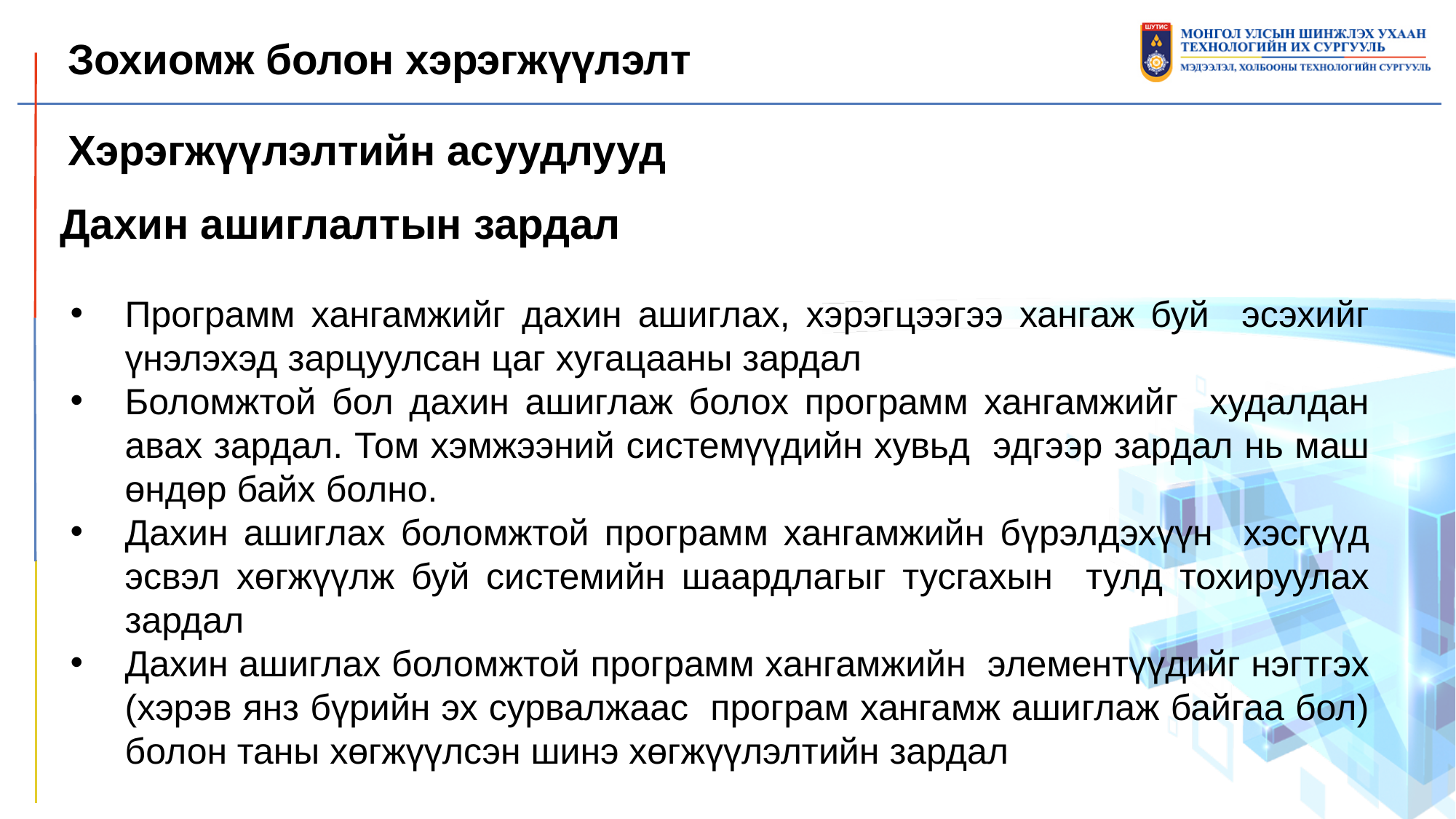

Зохиомж болон хэрэгжүүлэлт
Хэрэгжүүлэлтийн асуудлууд
Дахин ашиглалтын зардал
Программ хангамжийг дахин ашиглах, хэрэгцээгээ хангаж буй  эсэхийг үнэлэхэд зарцуулсан цаг хугацааны зардал
Боломжтой бол дахин ашиглаж болох программ хангамжийг  худалдан авах зардал. Том хэмжээний системүүдийн хувьд  эдгээр зардал нь маш өндөр байх болно.
Дахин ашиглах боломжтой программ хангамжийн бүрэлдэхүүн  хэсгүүд эсвэл хөгжүүлж буй системийн шаардлагыг тусгахын  тулд тохируулах зардал
Дахин ашиглах боломжтой программ хангамжийн  элементүүдийг нэгтгэх (хэрэв янз бүрийн эх сурвалжаас  програм хангамж ашиглаж байгаа бол) болон таны хөгжүүлсэн шинэ хөгжүүлэлтийн зардал